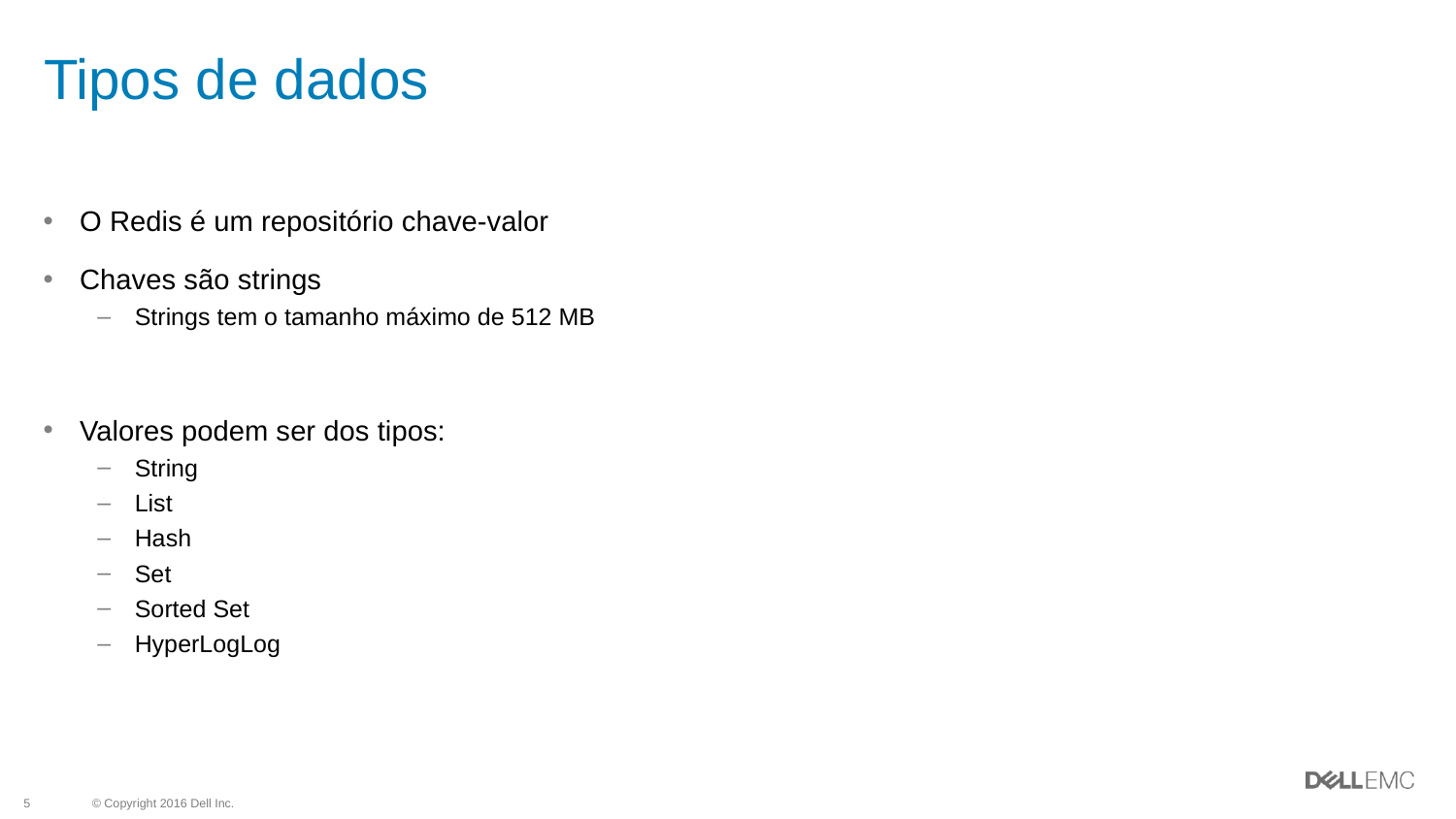

# Tipos de dados
O Redis é um repositório chave-valor
Chaves são strings
Strings tem o tamanho máximo de 512 MB

Valores podem ser dos tipos:
String
List
Hash
Set
Sorted Set
HyperLogLog